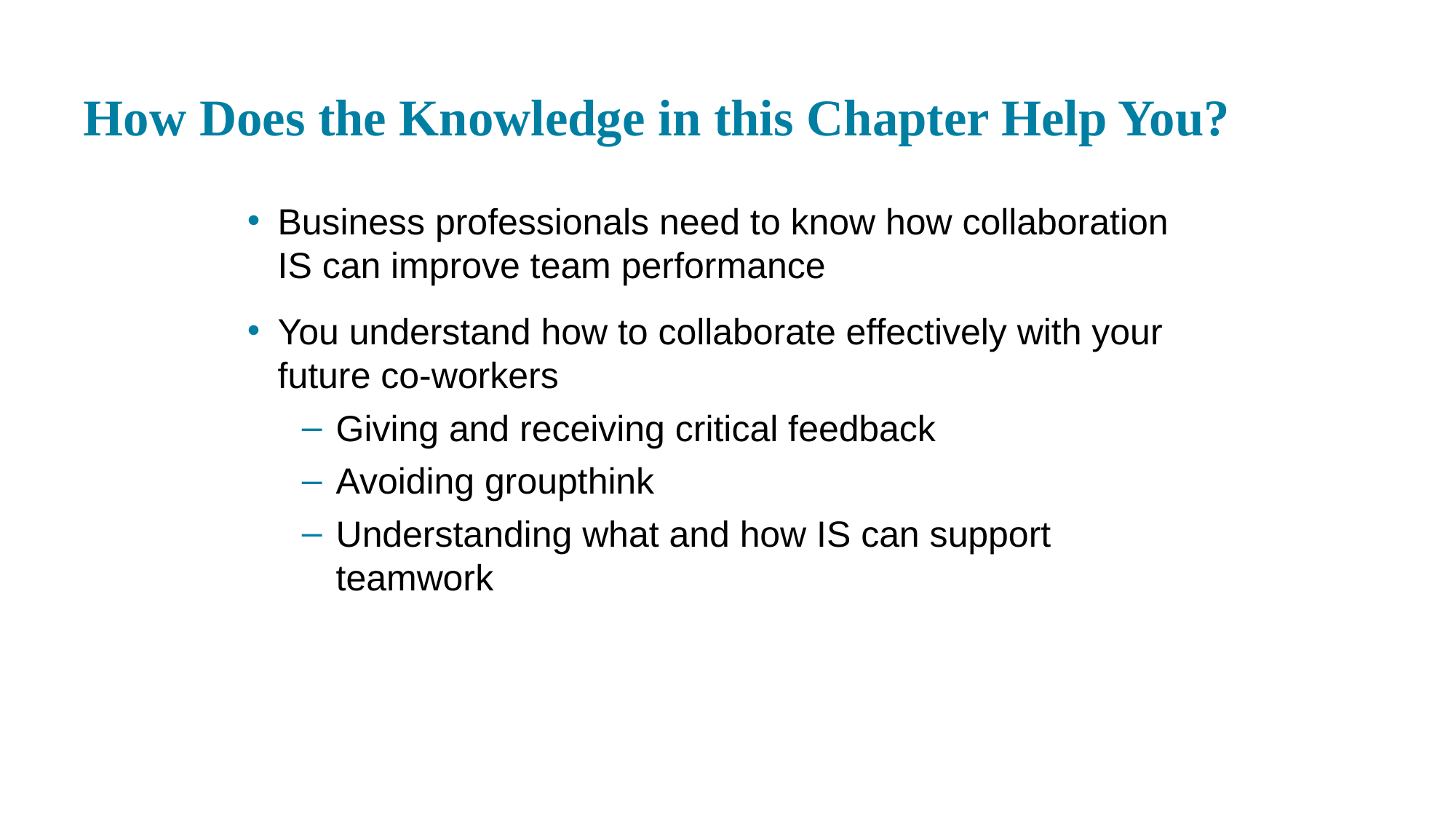

# How Does the Knowledge in this Chapter Help You?
Business professionals need to know how collaboration IS can improve team performance
You understand how to collaborate effectively with your future co-workers
Giving and receiving critical feedback
Avoiding groupthink
Understanding what and how IS can support teamwork